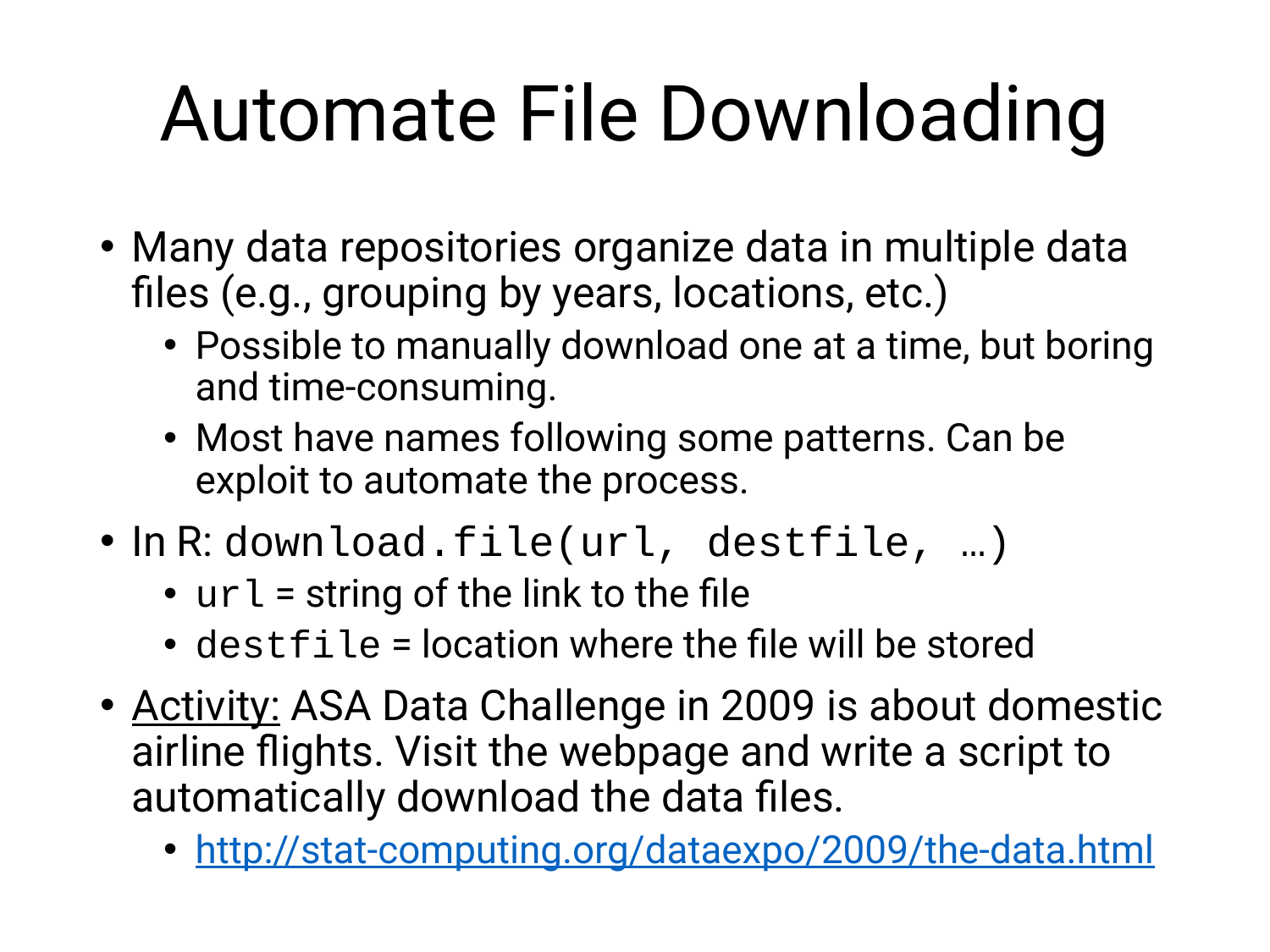

# Automate File Downloading
Many data repositories organize data in multiple data files (e.g., grouping by years, locations, etc.)
Possible to manually download one at a time, but boring and time-consuming.
Most have names following some patterns. Can be exploit to automate the process.
In R: download.file(url, destfile, …)
url = string of the link to the file
destfile = location where the file will be stored
Activity: ASA Data Challenge in 2009 is about domestic airline flights. Visit the webpage and write a script to automatically download the data files.
http://stat-computing.org/dataexpo/2009/the-data.html